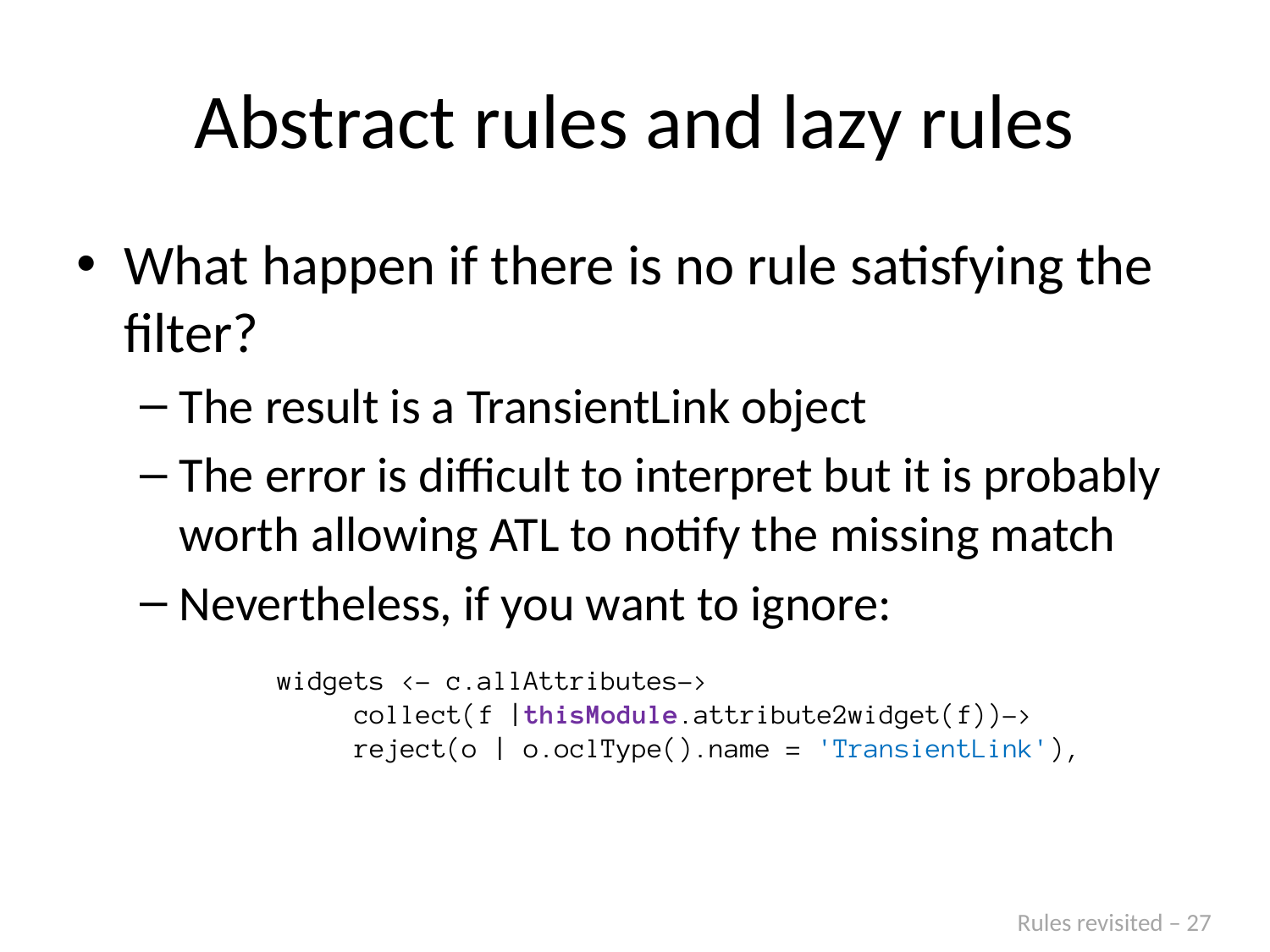

# Abstract rules and lazy rules
What happen if there is no rule satisfying the filter?
The result is a TransientLink object
The error is difficult to interpret but it is probably worth allowing ATL to notify the missing match
Nevertheless, if you want to ignore:
widgets <- c.allAttributes->
     collect(f |thisModule.attribute2widget(f))->
     reject(o | o.oclType().name = 'TransientLink'),
Rules revisited – 27